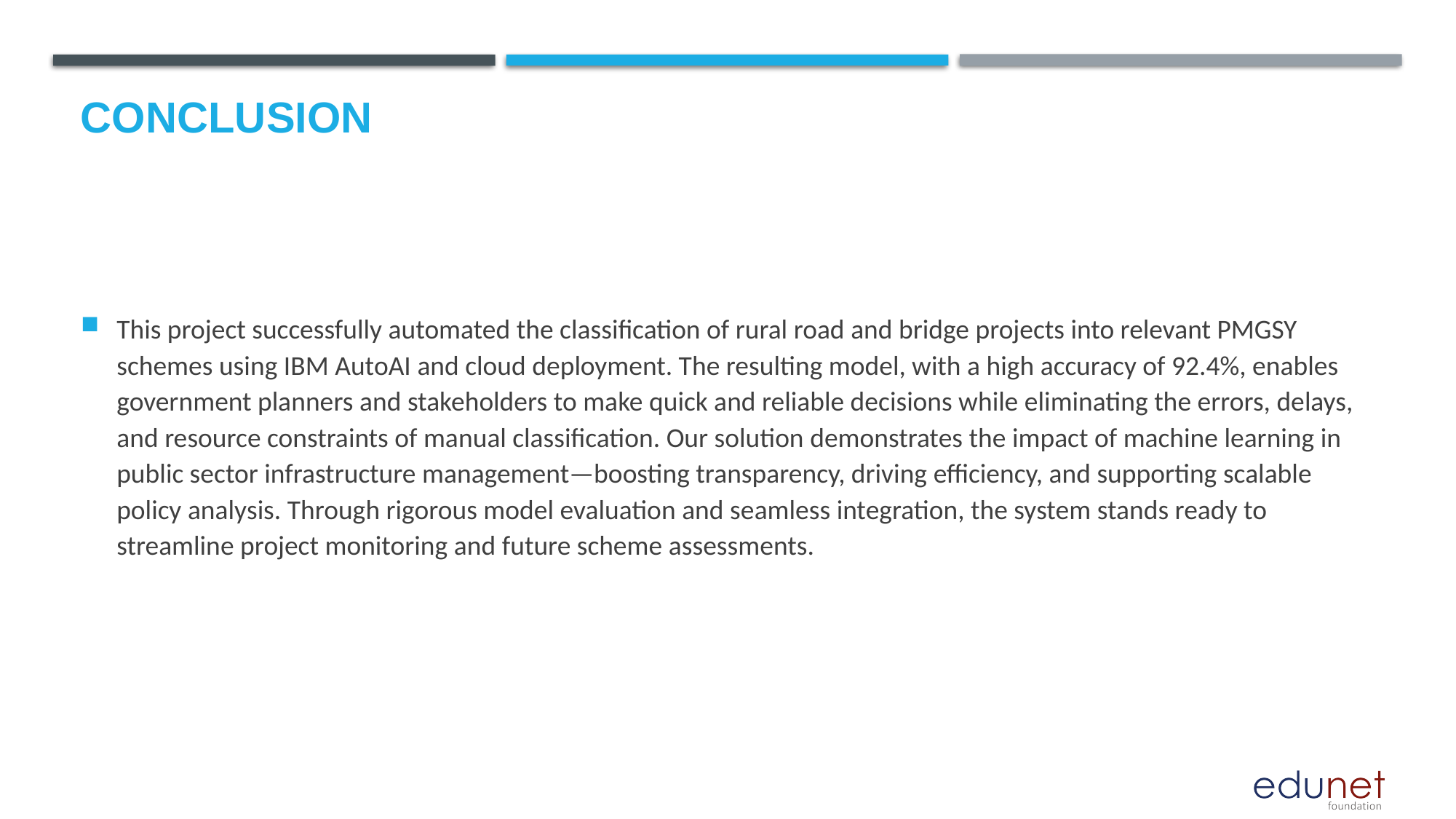

# Conclusion
This project successfully automated the classification of rural road and bridge projects into relevant PMGSY schemes using IBM AutoAI and cloud deployment. The resulting model, with a high accuracy of 92.4%, enables government planners and stakeholders to make quick and reliable decisions while eliminating the errors, delays, and resource constraints of manual classification. Our solution demonstrates the impact of machine learning in public sector infrastructure management—boosting transparency, driving efficiency, and supporting scalable policy analysis. Through rigorous model evaluation and seamless integration, the system stands ready to streamline project monitoring and future scheme assessments.